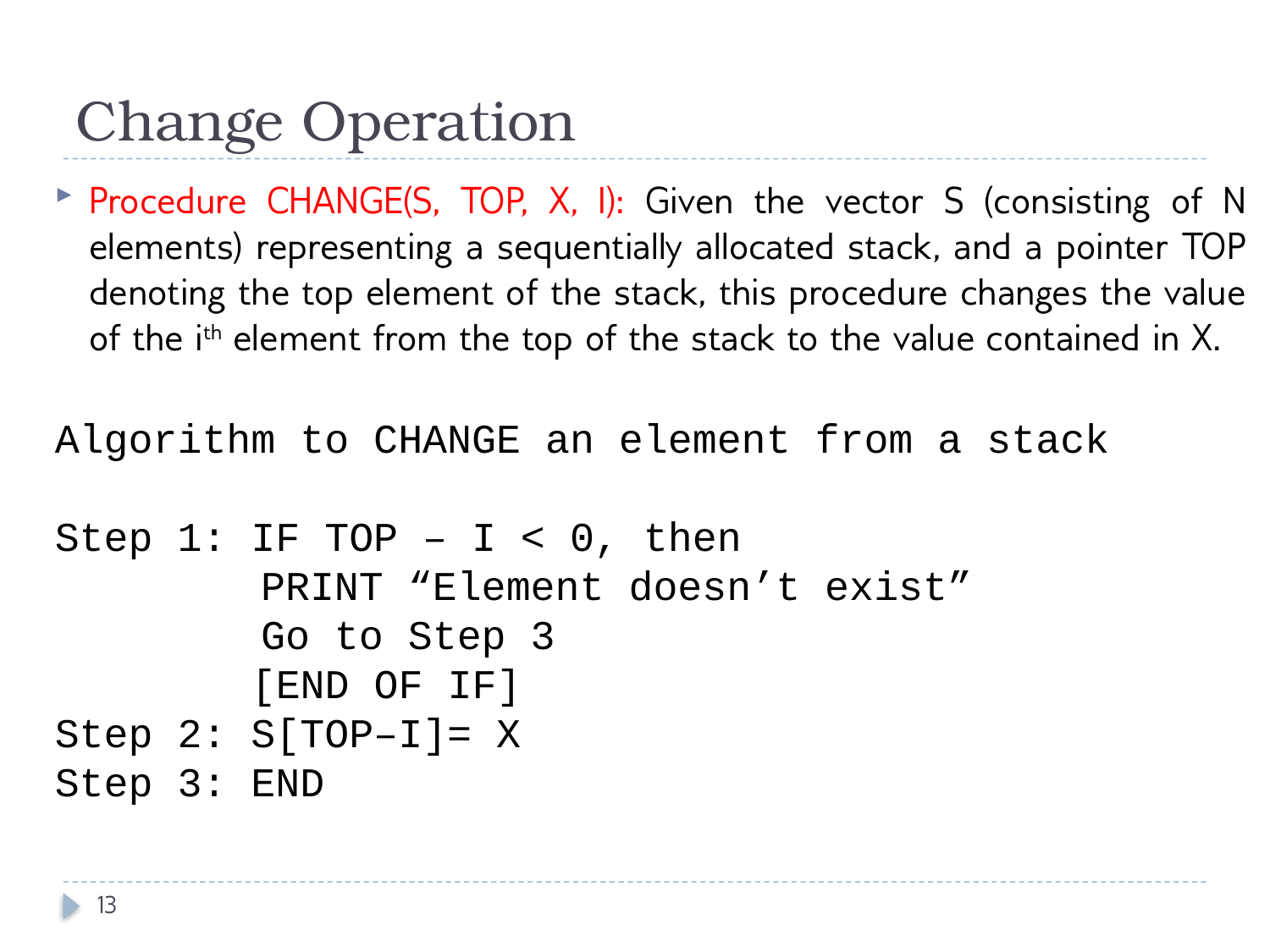

# Change Operation
Procedure CHANGE(S, TOP, X, I): Given the vector S (consisting of N elements) representing a sequentially allocated stack, and a pointer TOP denoting the top element of the stack, this procedure changes the value of the ith element from the top of the stack to the value contained in X.

Algorithm to CHANGE an element from a stack

Step 1: IF TOP – I < 0, then
	       PRINT “Element doesn’t exist”
	       Go to Step 3
        [END OF IF]
Step 2: S[TOP–I]= X
Step 3: END

13